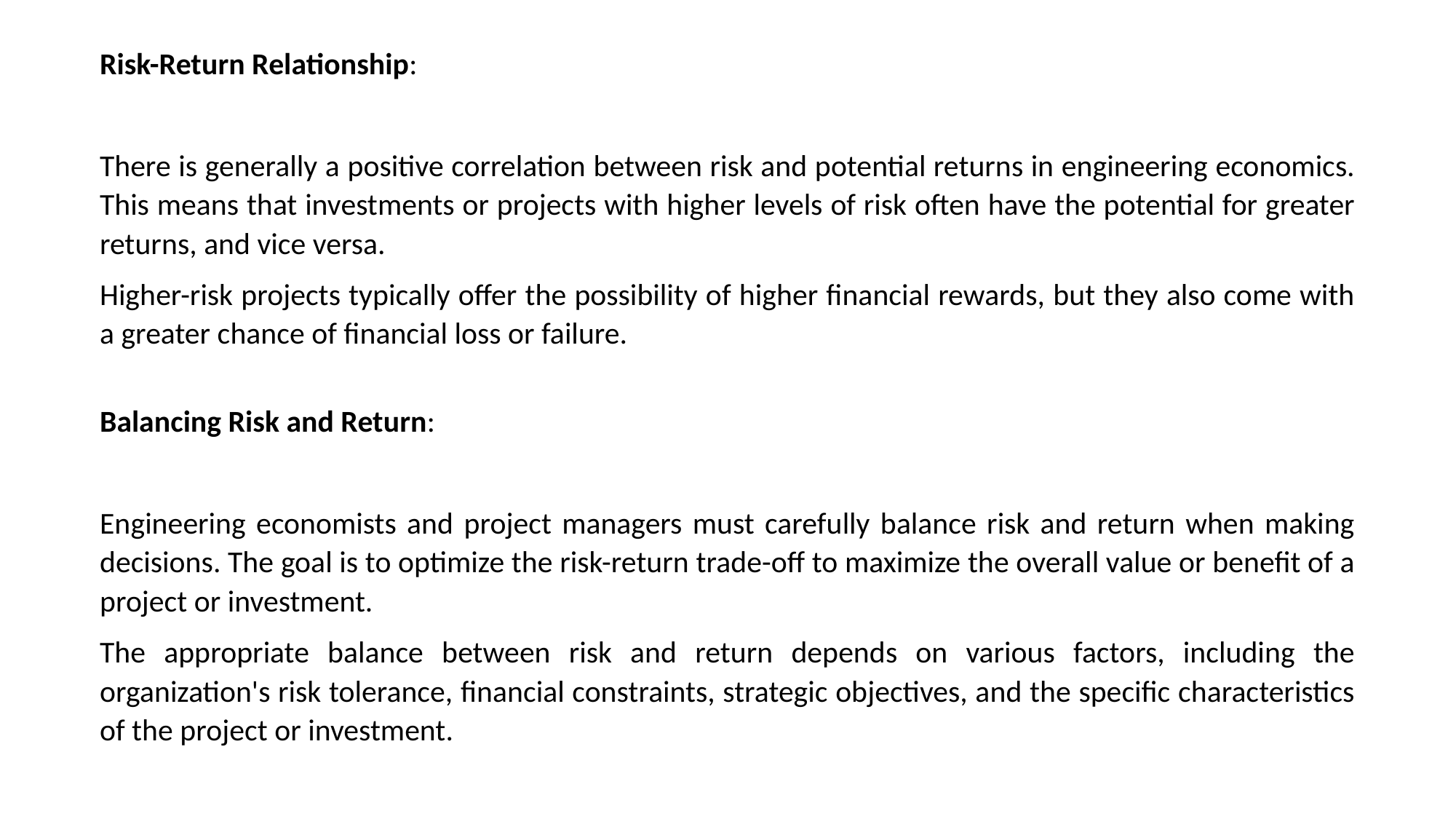

Risk-Return Relationship:

There is generally a positive correlation between risk and potential returns in engineering economics. This means that investments or projects with higher levels of risk often have the potential for greater returns, and vice versa.
Higher-risk projects typically offer the possibility of higher financial rewards, but they also come with a greater chance of financial loss or failure.

Balancing Risk and Return:

Engineering economists and project managers must carefully balance risk and return when making decisions. The goal is to optimize the risk-return trade-off to maximize the overall value or benefit of a project or investment.
The appropriate balance between risk and return depends on various factors, including the organization's risk tolerance, financial constraints, strategic objectives, and the specific characteristics of the project or investment.